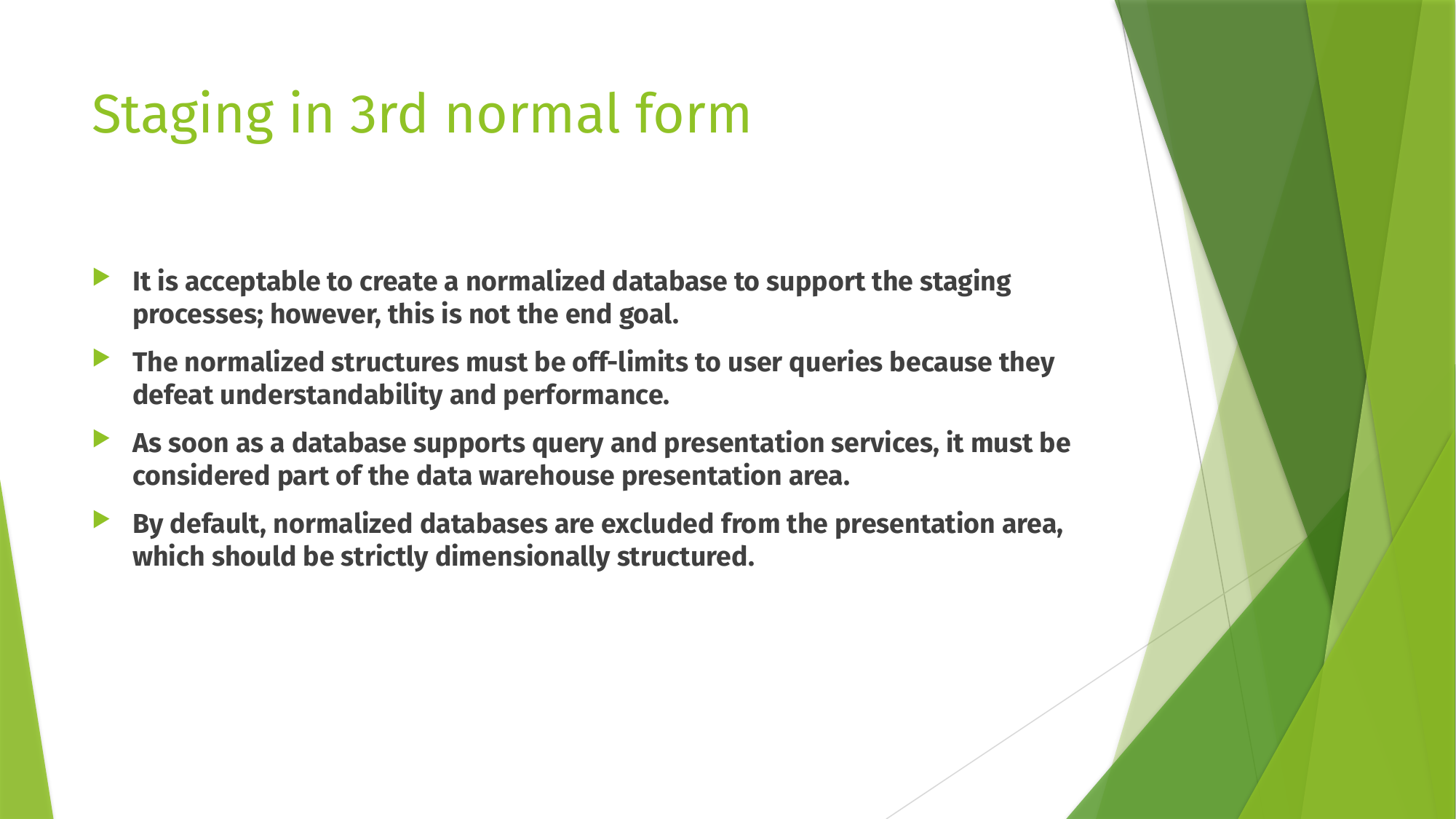

# Staging in 3rd normal form
It is acceptable to create a normalized database to support the staging processes; however, this is not the end goal.
The normalized structures must be off-limits to user queries because they defeat understandability and performance.
As soon as a database supports query and presentation services, it must be considered part of the data warehouse presentation area.
By default, normalized databases are excluded from the presentation area, which should be strictly dimensionally structured.